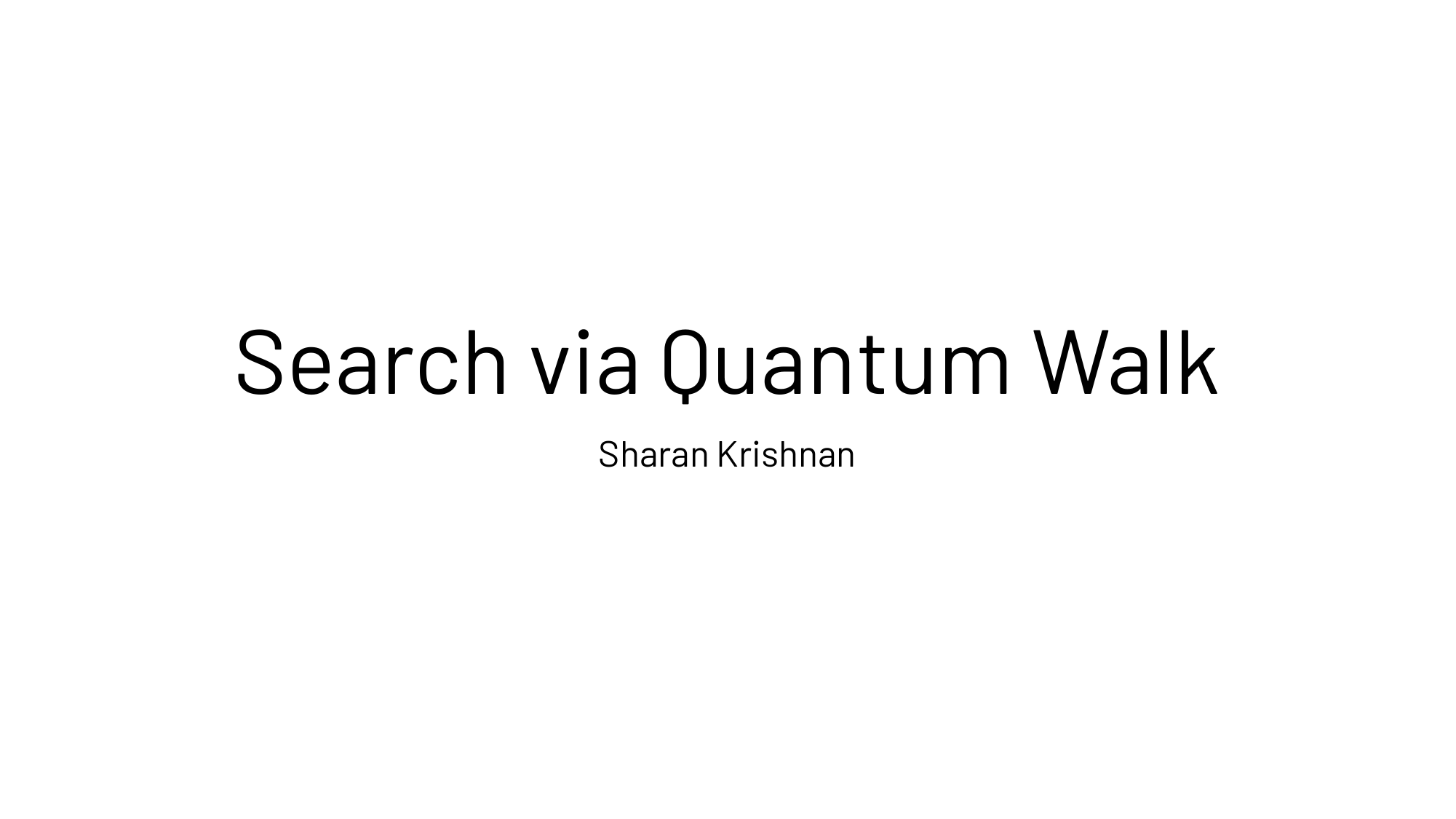

# Search via Quantum Walk
Sharan Krishnan